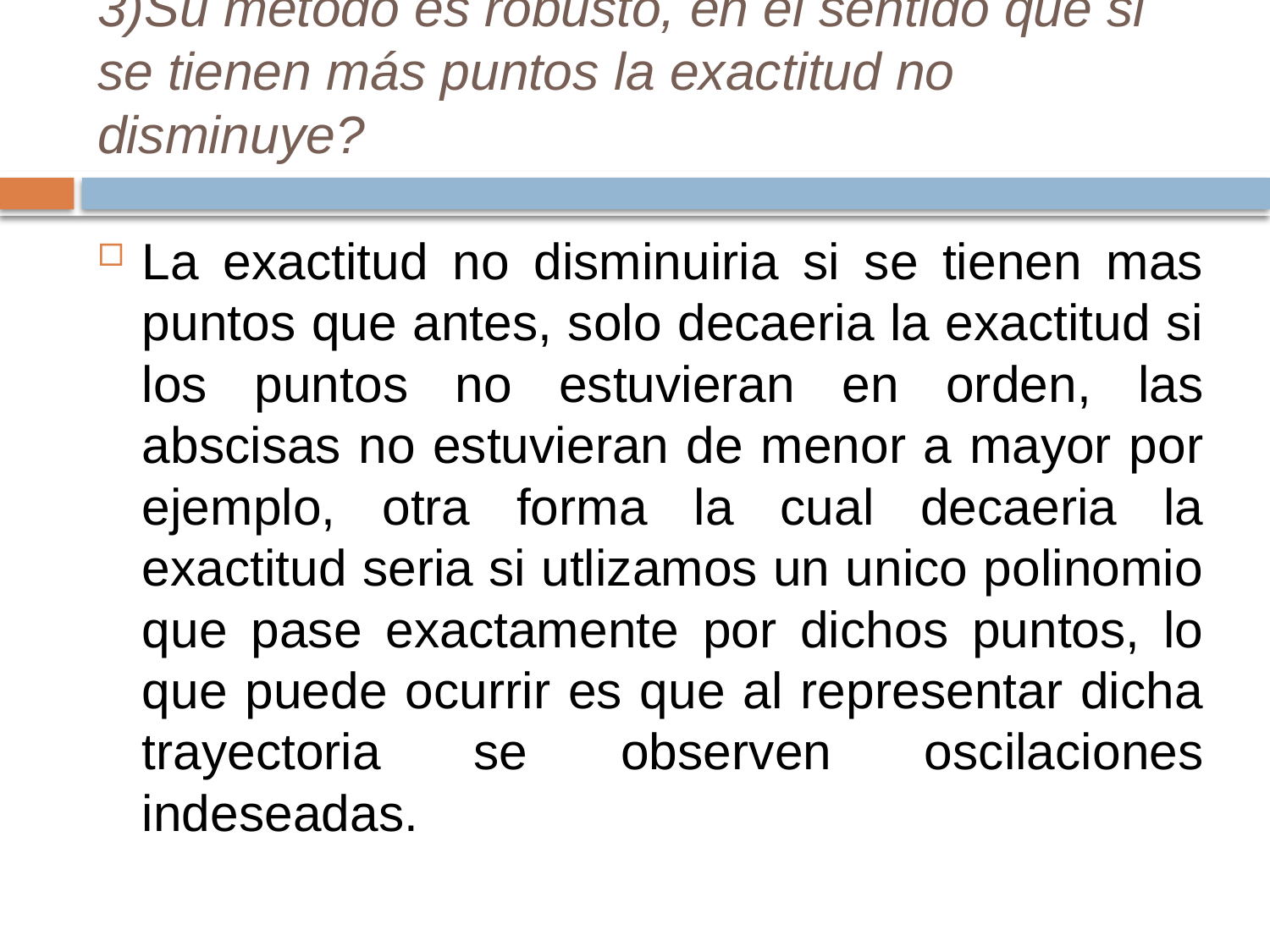

# 3)Su método es robusto, en el sentido que si se tienen más puntos la exactitud no disminuye?
La exactitud no disminuiria si se tienen mas puntos que antes, solo decaeria la exactitud si los puntos no estuvieran en orden, las abscisas no estuvieran de menor a mayor por ejemplo, otra forma la cual decaeria la exactitud seria si utlizamos un unico polinomio que pase exactamente por dichos puntos, lo que puede ocurrir es que al representar dicha trayectoria se observen oscilaciones indeseadas.